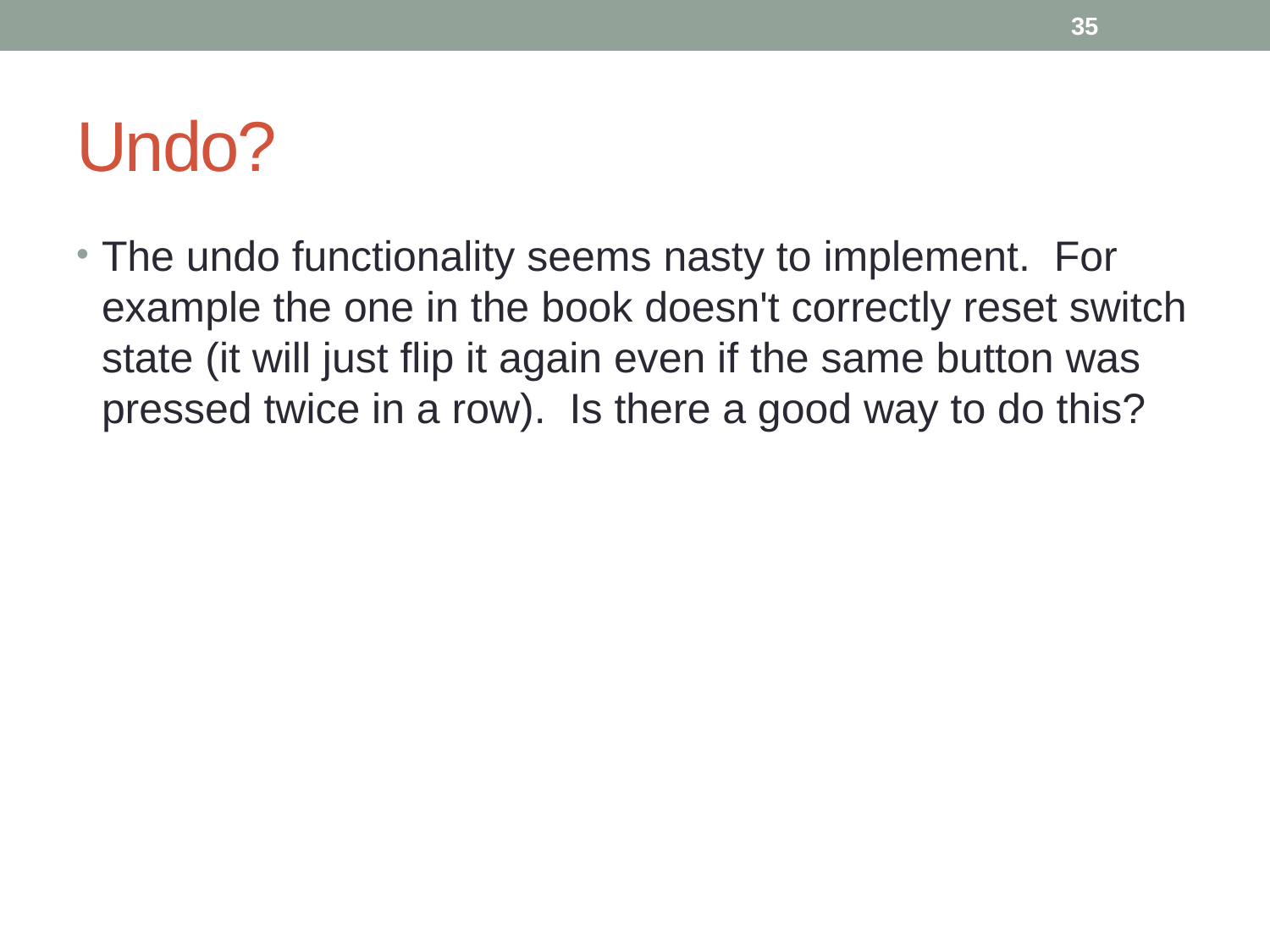

35
# Undo?
The undo functionality seems nasty to implement.  For example the one in the book doesn't correctly reset switch state (it will just flip it again even if the same button was pressed twice in a row).  Is there a good way to do this?